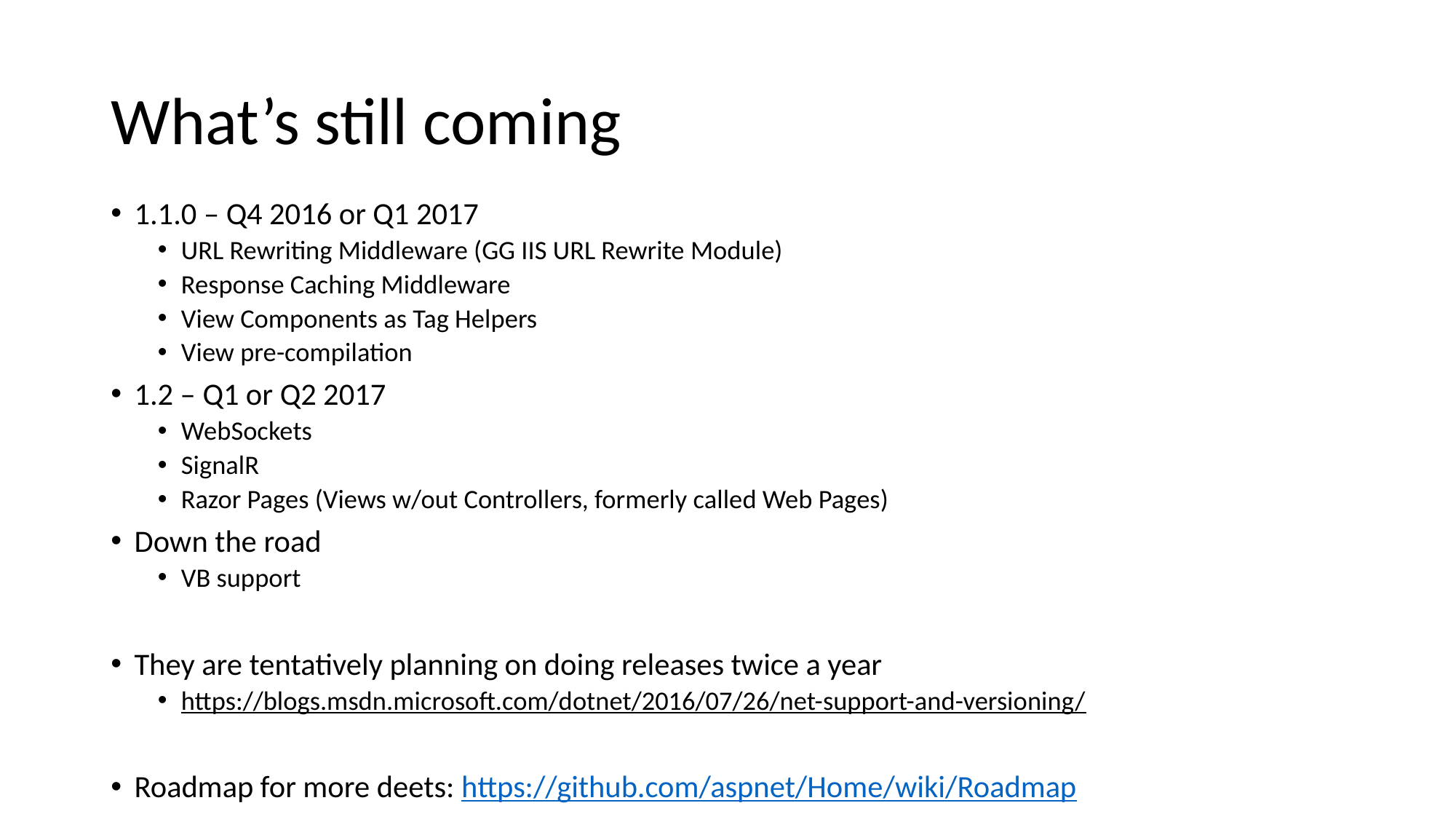

# What’s still coming
1.1.0 – Q4 2016 or Q1 2017
URL Rewriting Middleware (GG IIS URL Rewrite Module)
Response Caching Middleware
View Components as Tag Helpers
View pre-compilation
1.2 – Q1 or Q2 2017
WebSockets
SignalR
Razor Pages (Views w/out Controllers, formerly called Web Pages)
Down the road
VB support

They are tentatively planning on doing releases twice a year
https://blogs.msdn.microsoft.com/dotnet/2016/07/26/net-support-and-versioning/

Roadmap for more deets: https://github.com/aspnet/Home/wiki/Roadmap